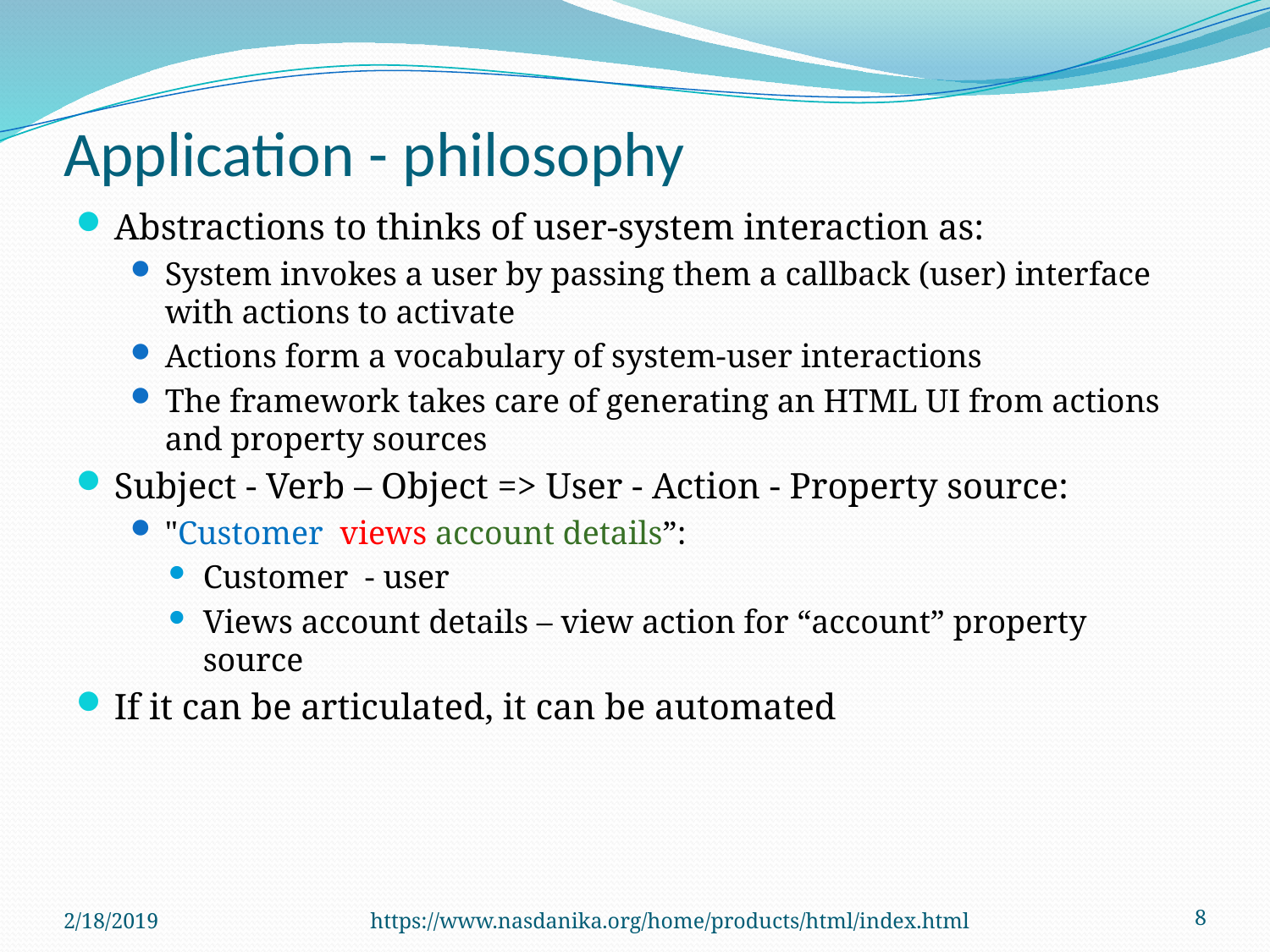

# Application - philosophy
Abstractions to thinks of user-system interaction as:
System invokes a user by passing them a callback (user) interface with actions to activate
Actions form a vocabulary of system-user interactions
The framework takes care of generating an HTML UI from actions and property sources
Subject - Verb – Object => User - Action - Property source:
"Customer  views account details”:
Customer  - user
Views account details – view action for “account” property source
If it can be articulated, it can be automated

2/18/2019
https://www.nasdanika.org/home/products/html/index.html
8